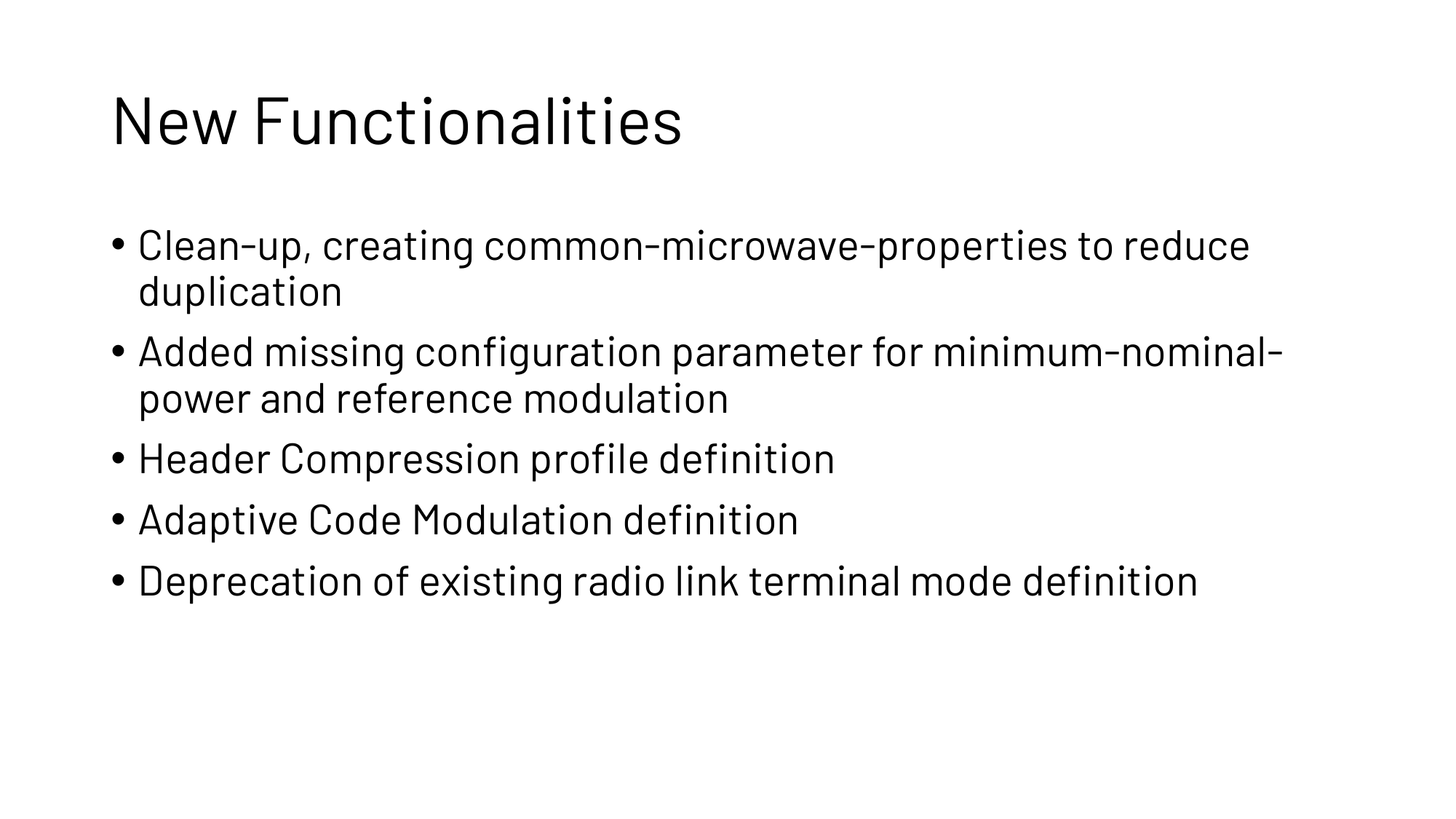

# New Functionalities
Clean-up, creating common-microwave-properties to reduce duplication
Added missing configuration parameter for minimum-nominal-power and reference modulation
Header Compression profile definition
Adaptive Code Modulation definition
Deprecation of existing radio link terminal mode definition